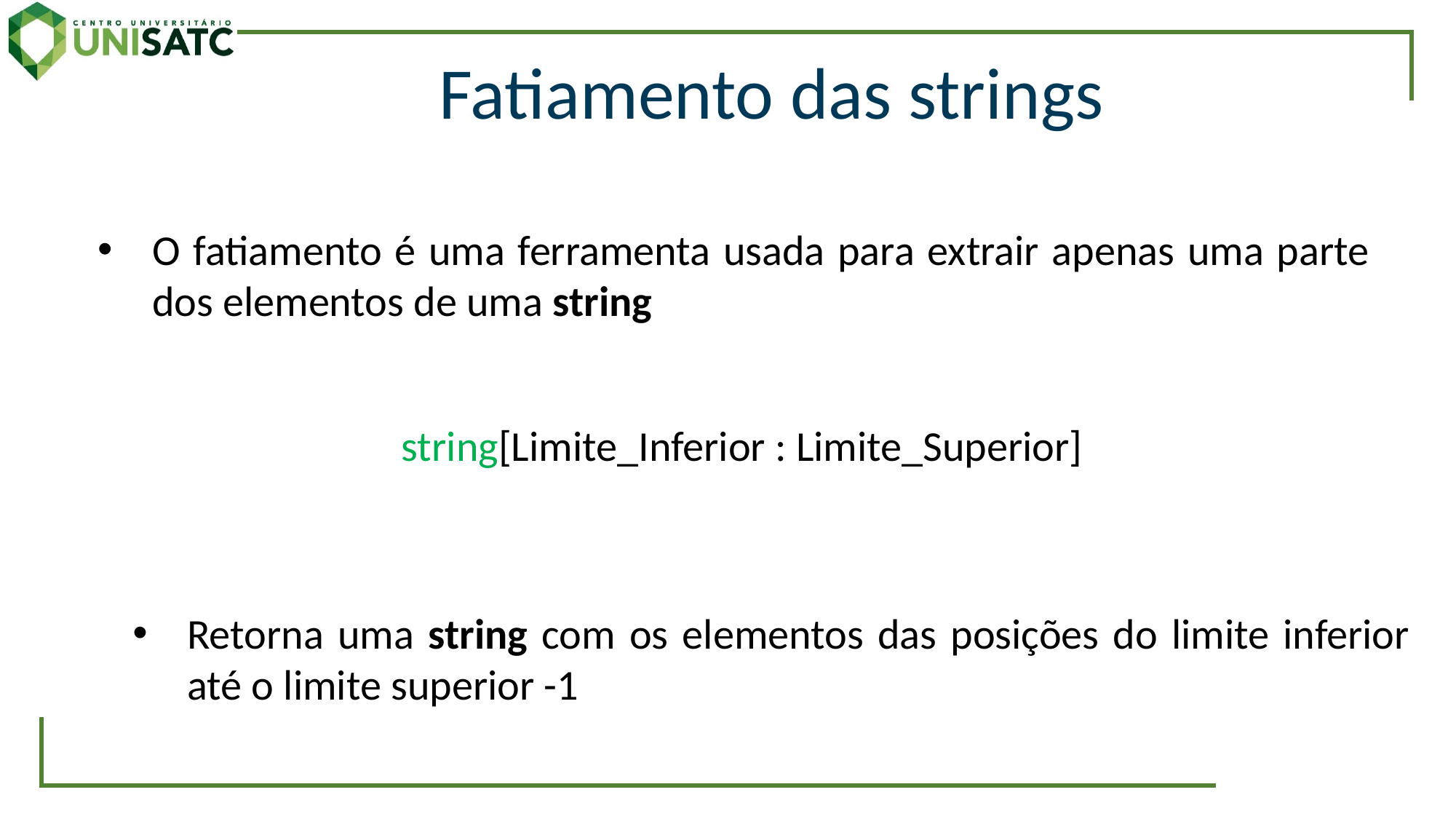

Fatiamento das strings
O fatiamento é uma ferramenta usada para extrair apenas uma parte dos elementos de uma string

		string[Limite_Inferior : Limite_Superior]

Retorna uma string com os elementos das posições do limite inferior até o limite superior -1